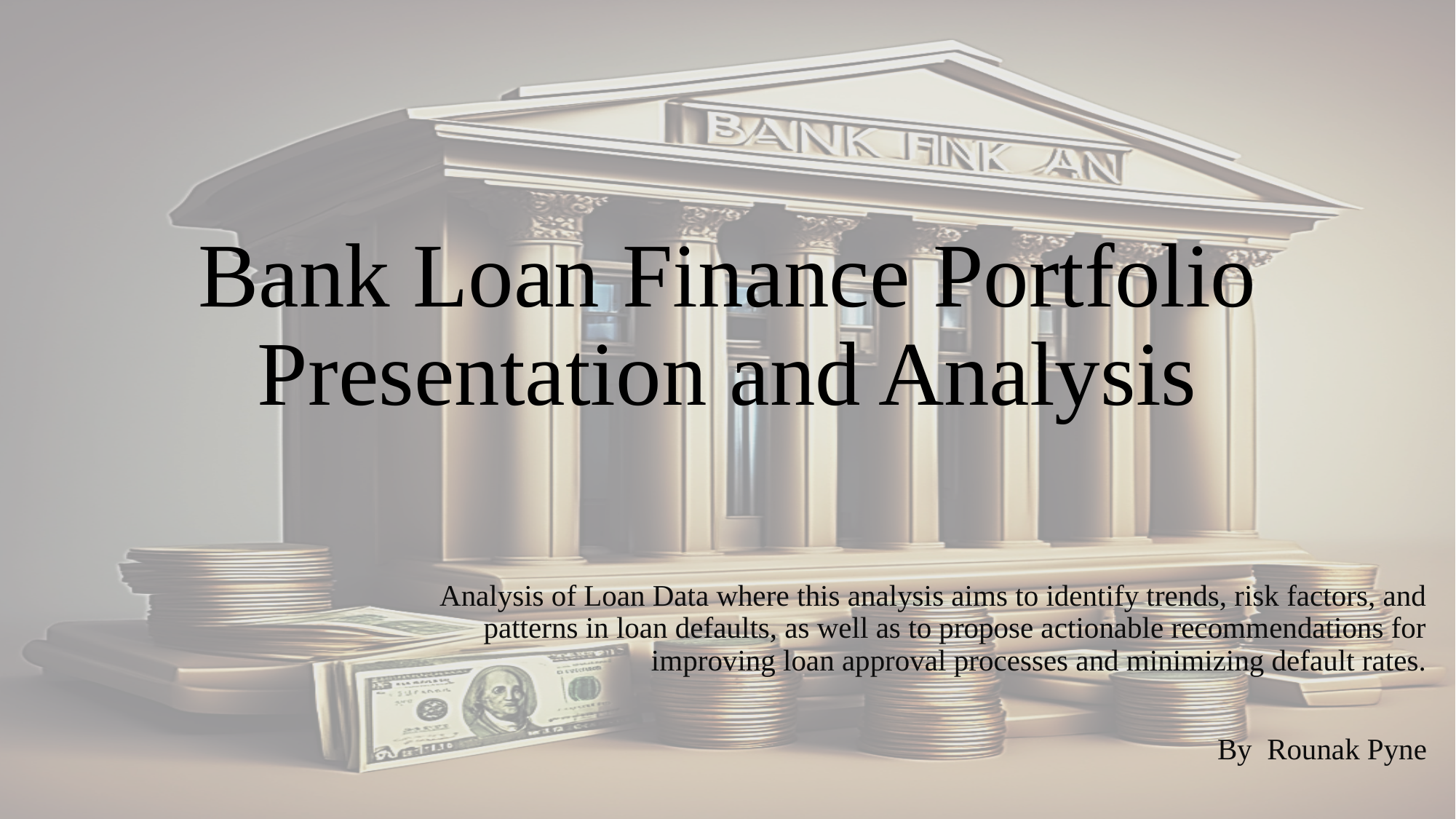

# Bank Loan Finance Portfolio Presentation and Analysis
Analysis of Loan Data where this analysis aims to identify trends, risk factors, and patterns in loan defaults, as well as to propose actionable recommendations for improving loan approval processes and minimizing default rates.

By  Rounak Pyne